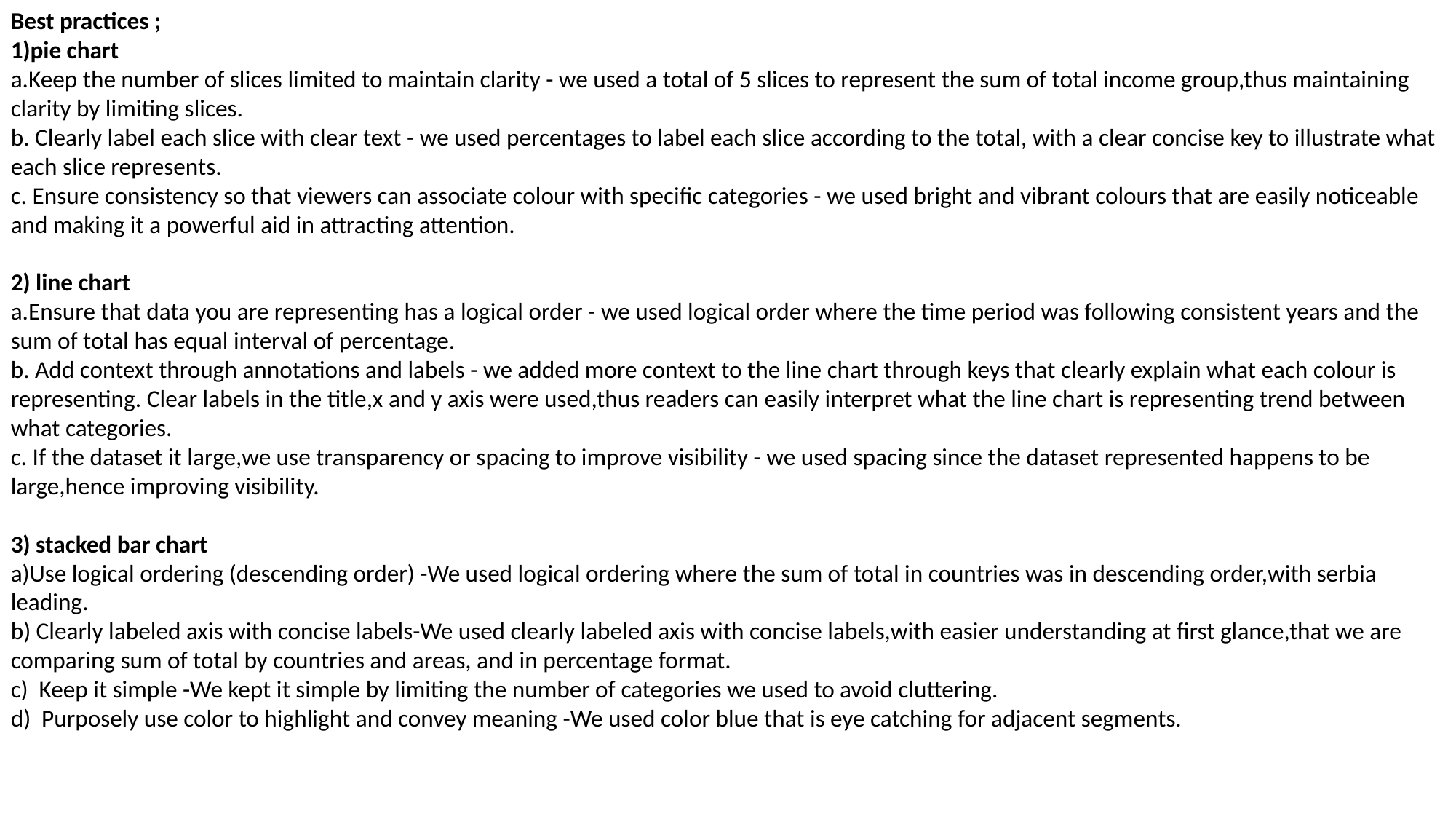

Best practices ;
1)pie chart
a.Keep the number of slices limited to maintain clarity - we used a total of 5 slices to represent the sum of total income group,thus maintaining clarity by limiting slices.
b. Clearly label each slice with clear text - we used percentages to label each slice according to the total, with a clear concise key to illustrate what each slice represents.
c. Ensure consistency so that viewers can associate colour with specific categories - we used bright and vibrant colours that are easily noticeable and making it a powerful aid in attracting attention.

2) line chart
a.Ensure that data you are representing has a logical order - we used logical order where the time period was following consistent years and the sum of total has equal interval of percentage.
b. Add context through annotations and labels - we added more context to the line chart through keys that clearly explain what each colour is representing. Clear labels in the title,x and y axis were used,thus readers can easily interpret what the line chart is representing trend between what categories.
c. If the dataset it large,we use transparency or spacing to improve visibility - we used spacing since the dataset represented happens to be large,hence improving visibility.

3) stacked bar chart
a)Use logical ordering (descending order) -We used logical ordering where the sum of total in countries was in descending order,with serbia leading.
b) Clearly labeled axis with concise labels-We used clearly labeled axis with concise labels,with easier understanding at first glance,that we are comparing sum of total by countries and areas, and in percentage format.
c)  Keep it simple -We kept it simple by limiting the number of categories we used to avoid cluttering.
d)  Purposely use color to highlight and convey meaning -We used color blue that is eye catching for adjacent segments.